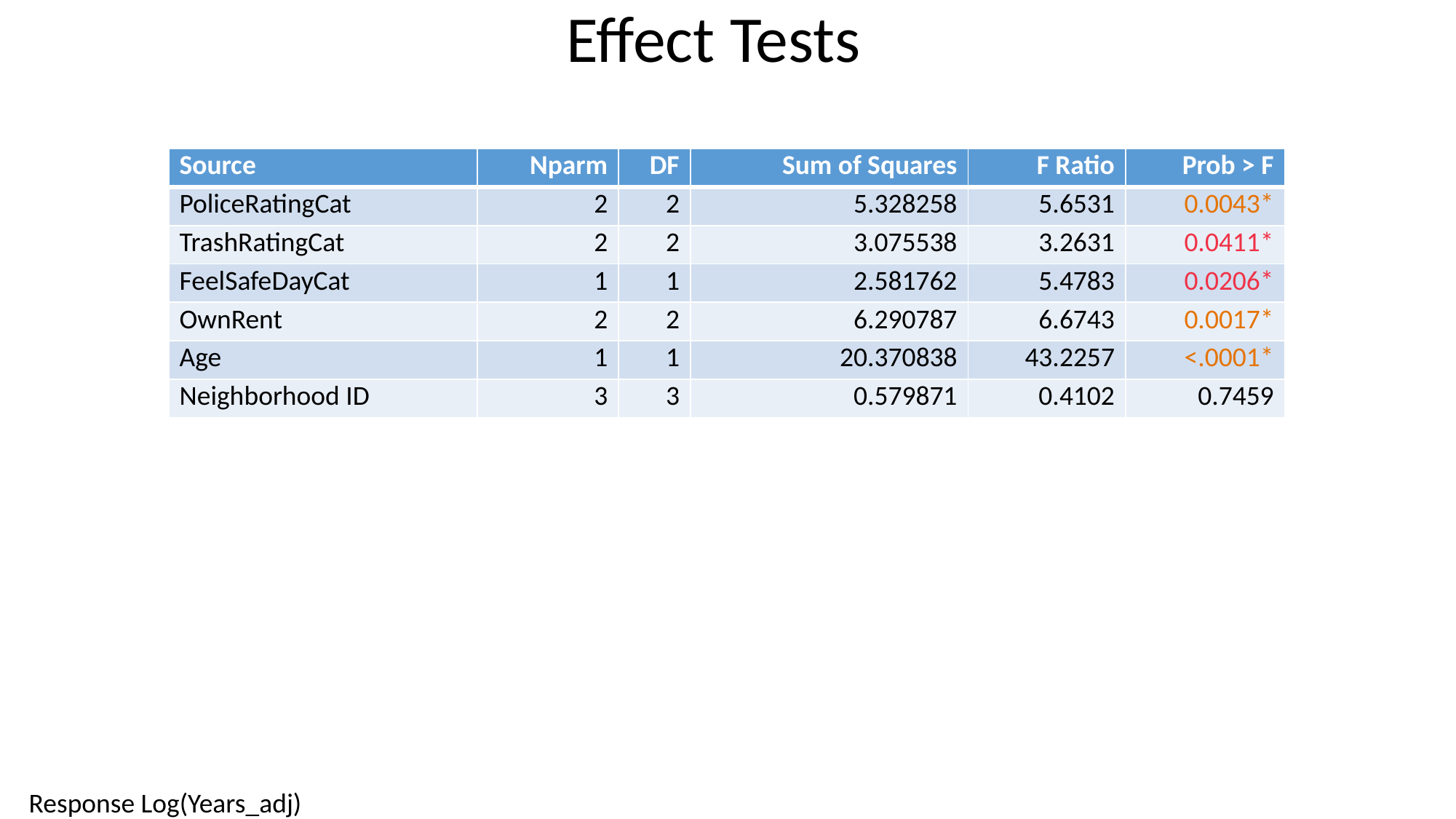

# Effect Tests
| Source | Nparm | DF | Sum of Squares | F Ratio | Prob > F |
| --- | --- | --- | --- | --- | --- |
| PoliceRatingCat | 2 | 2 | 5.328258 | 5.6531 | 0.0043\* |
| TrashRatingCat | 2 | 2 | 3.075538 | 3.2631 | 0.0411\* |
| FeelSafeDayCat | 1 | 1 | 2.581762 | 5.4783 | 0.0206\* |
| OwnRent | 2 | 2 | 6.290787 | 6.6743 | 0.0017\* |
| Age | 1 | 1 | 20.370838 | 43.2257 | <.0001\* |
| Neighborhood ID | 3 | 3 | 0.579871 | 0.4102 | 0.7459 |
Response Log(Years_adj)